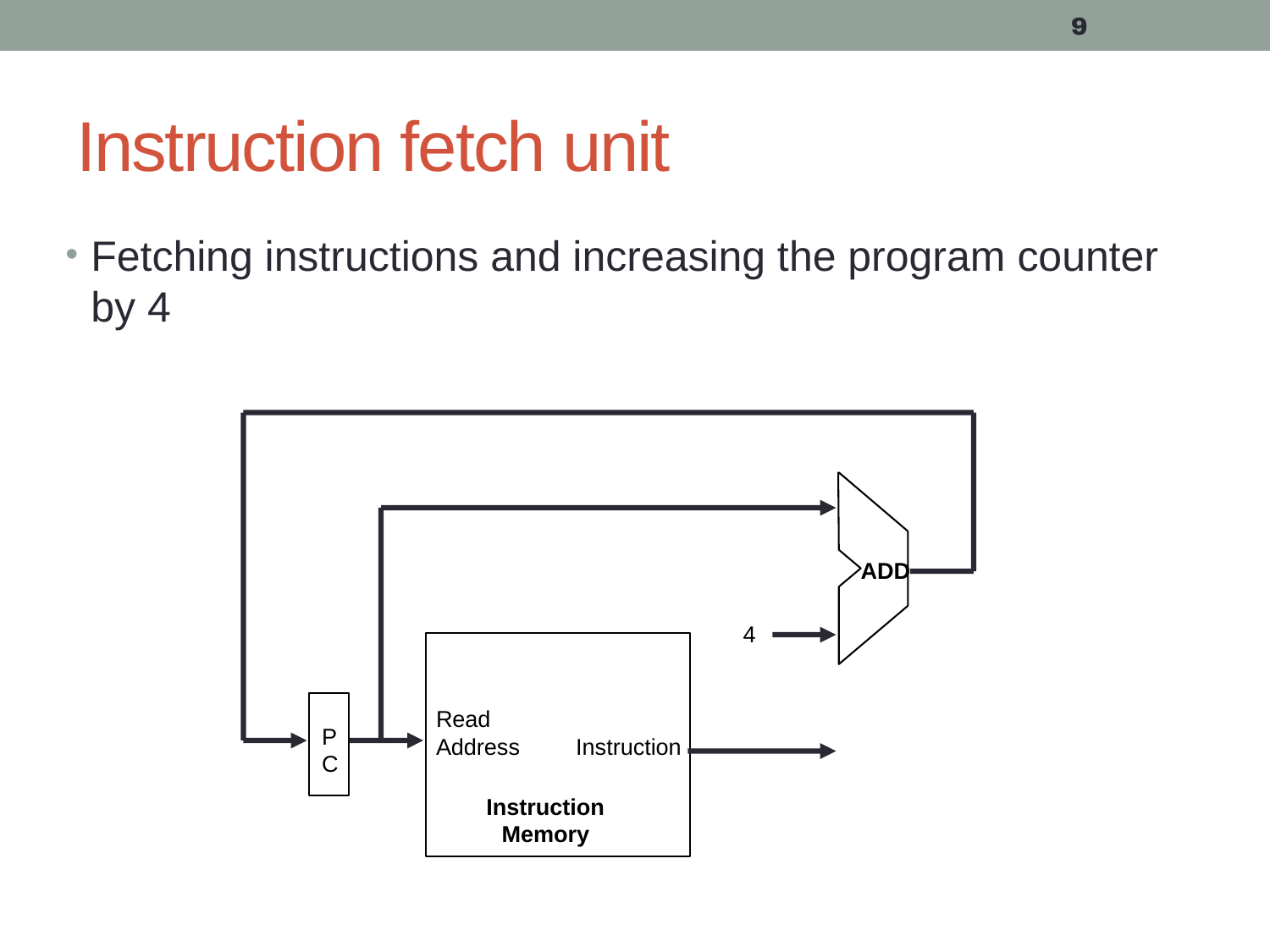

9
# Instruction fetch unit
Fetching instructions and increasing the program counter by 4

ADD

4

PC
Read
Address
Instruction

Instruction
Memory